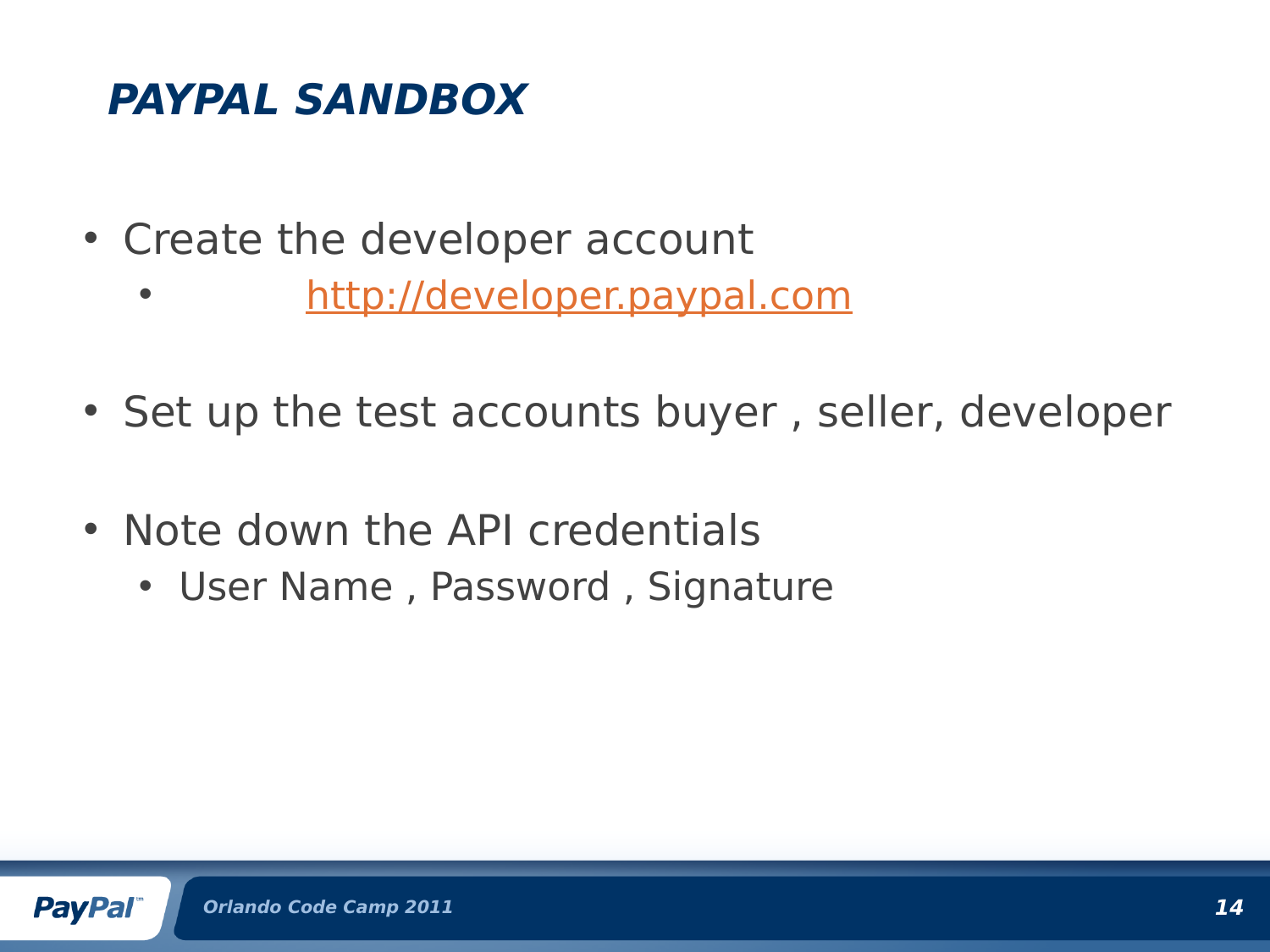

# Paypal Sandbox

Create the developer account
	http://developer.paypal.com

Set up the test accounts buyer , seller, developer

Note down the API credentials
User Name , Password , Signature

Orlando Code Camp 2011
14